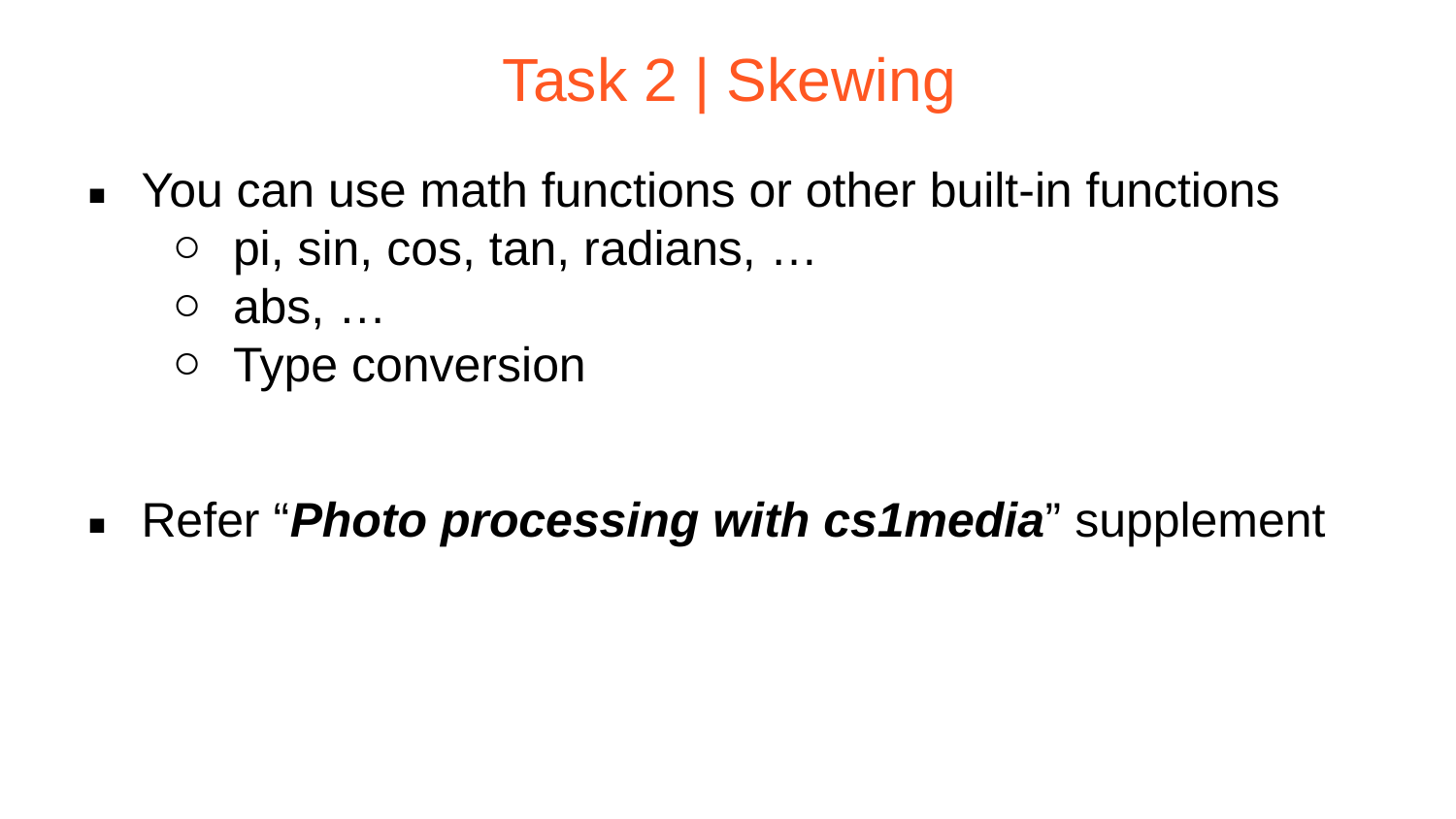

Task 2 | Skewing
You can use math functions or other built-in functions
pi, sin, cos, tan, radians, …
abs, …
Type conversion

Refer “Photo processing with cs1media” supplement